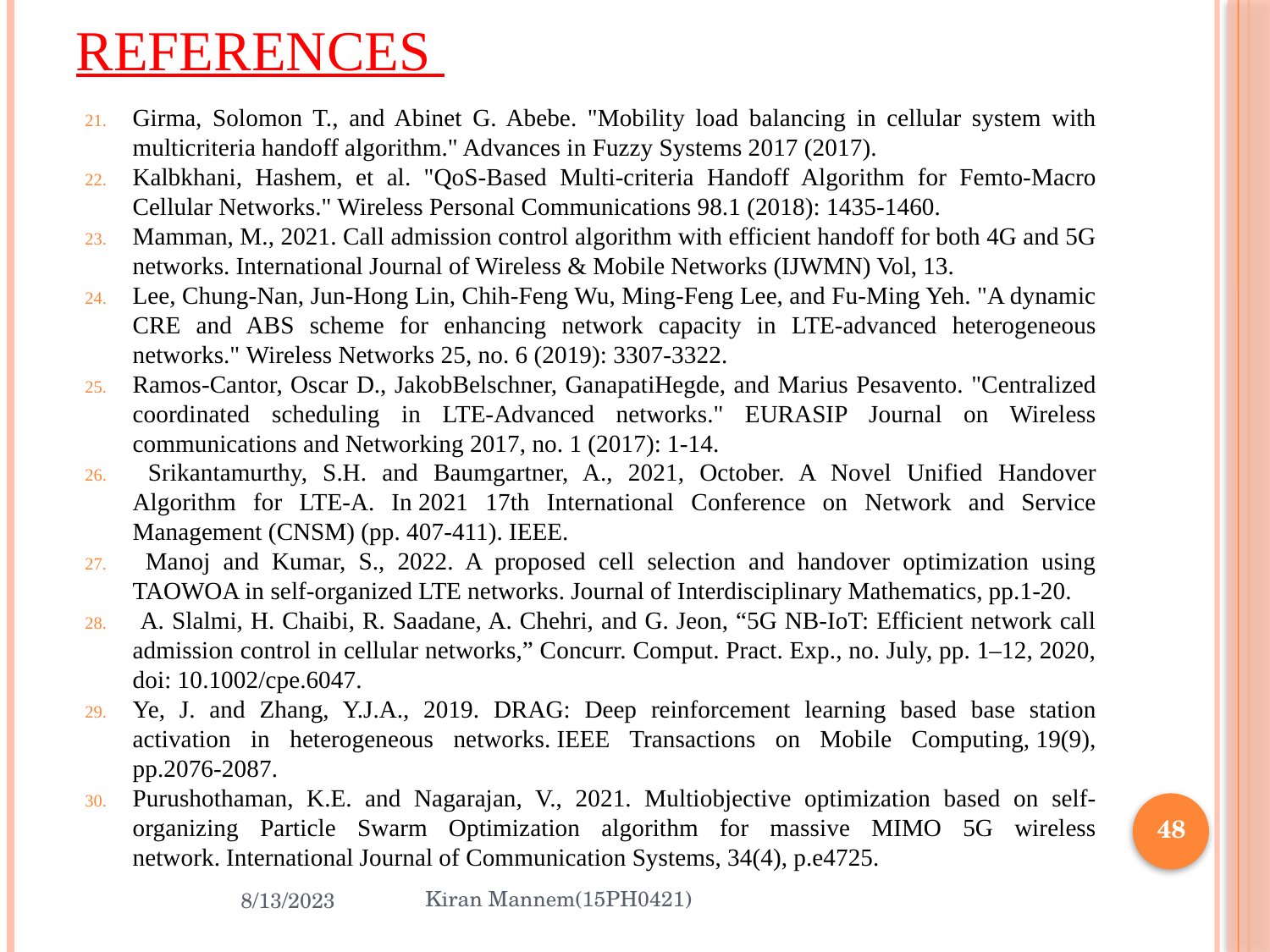

# References
Girma, Solomon T., and Abinet G. Abebe. "Mobility load balancing in cellular system with multicriteria handoff algorithm." Advances in Fuzzy Systems 2017 (2017).
Kalbkhani, Hashem, et al. "QoS-Based Multi-criteria Handoff Algorithm for Femto-Macro Cellular Networks." Wireless Personal Communications 98.1 (2018): 1435-1460.
Mamman, M., 2021. Call admission control algorithm with efficient handoff for both 4G and 5G networks. International Journal of Wireless & Mobile Networks (IJWMN) Vol, 13.
Lee, Chung-Nan, Jun-Hong Lin, Chih-Feng Wu, Ming-Feng Lee, and Fu-Ming Yeh. "A dynamic CRE and ABS scheme for enhancing network capacity in LTE-advanced heterogeneous networks." Wireless Networks 25, no. 6 (2019): 3307-3322.
Ramos-Cantor, Oscar D., JakobBelschner, GanapatiHegde, and Marius Pesavento. "Centralized coordinated scheduling in LTE-Advanced networks." EURASIP Journal on Wireless communications and Networking 2017, no. 1 (2017): 1-14.
 Srikantamurthy, S.H. and Baumgartner, A., 2021, October. A Novel Unified Handover Algorithm for LTE-A. In 2021 17th International Conference on Network and Service Management (CNSM) (pp. 407-411). IEEE.
 Manoj and Kumar, S., 2022. A proposed cell selection and handover optimization using TAOWOA in self-organized LTE networks. Journal of Interdisciplinary Mathematics, pp.1-20.
 A. Slalmi, H. Chaibi, R. Saadane, A. Chehri, and G. Jeon, “5G NB-IoT: Efficient network call admission control in cellular networks,” Concurr. Comput. Pract. Exp., no. July, pp. 1–12, 2020, doi: 10.1002/cpe.6047.
Ye, J. and Zhang, Y.J.A., 2019. DRAG: Deep reinforcement learning based base station activation in heterogeneous networks. IEEE Transactions on Mobile Computing, 19(9), pp.2076-2087.
Purushothaman, K.E. and Nagarajan, V., 2021. Multiobjective optimization based on self‐organizing Particle Swarm Optimization algorithm for massive MIMO 5G wireless network. International Journal of Communication Systems, 34(4), p.e4725.
48
8/13/2023
Kiran Mannem(15PH0421)